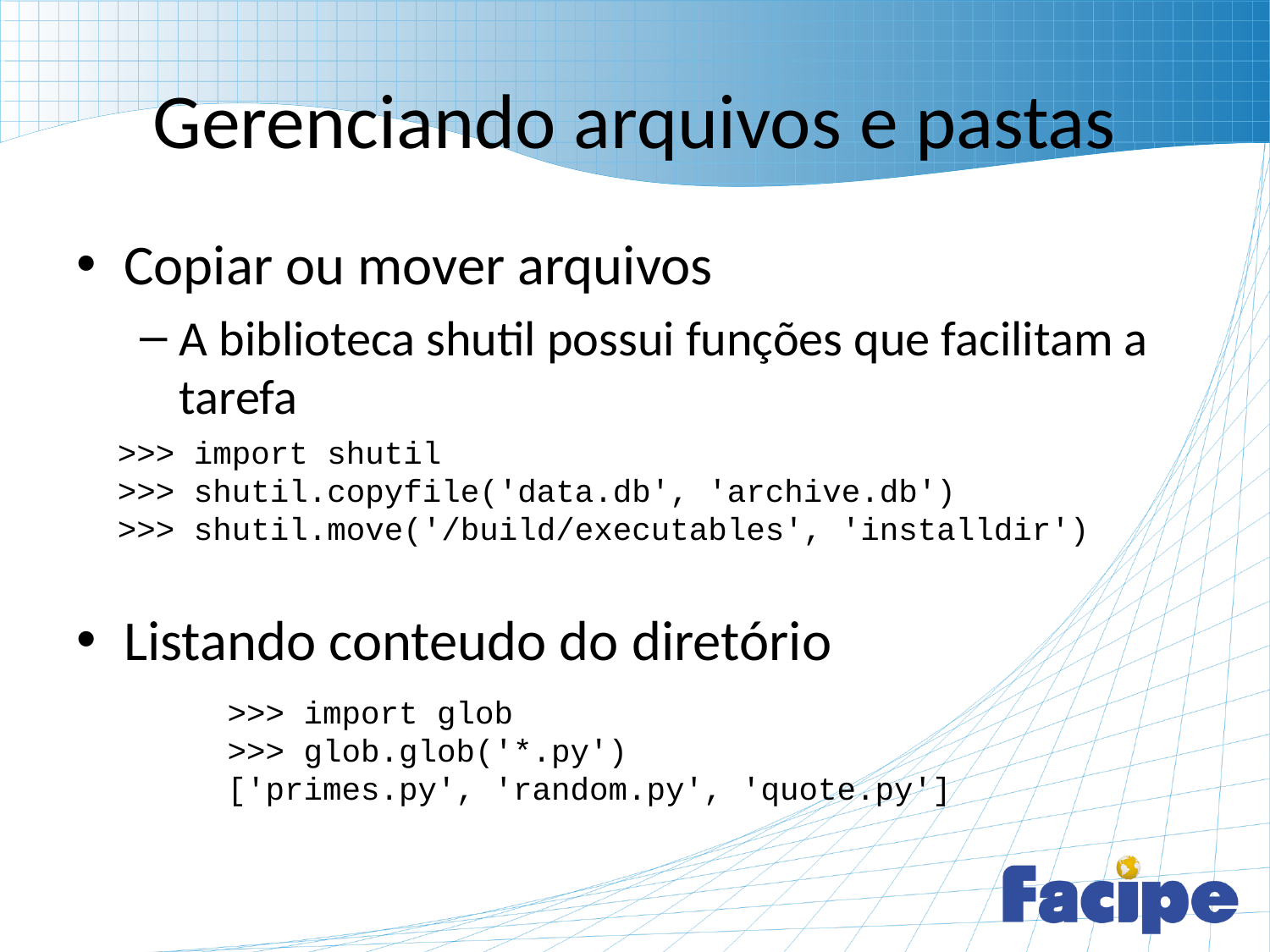

# Gerenciando arquivos e pastas
Copiar ou mover arquivos
A biblioteca shutil possui funções que facilitam a tarefa

Listando conteudo do diretório
>>> import shutil
>>> shutil.copyfile('data.db', 'archive.db')
>>> shutil.move('/build/executables', 'installdir')
>>> import glob
>>> glob.glob('*.py')
['primes.py', 'random.py', 'quote.py']